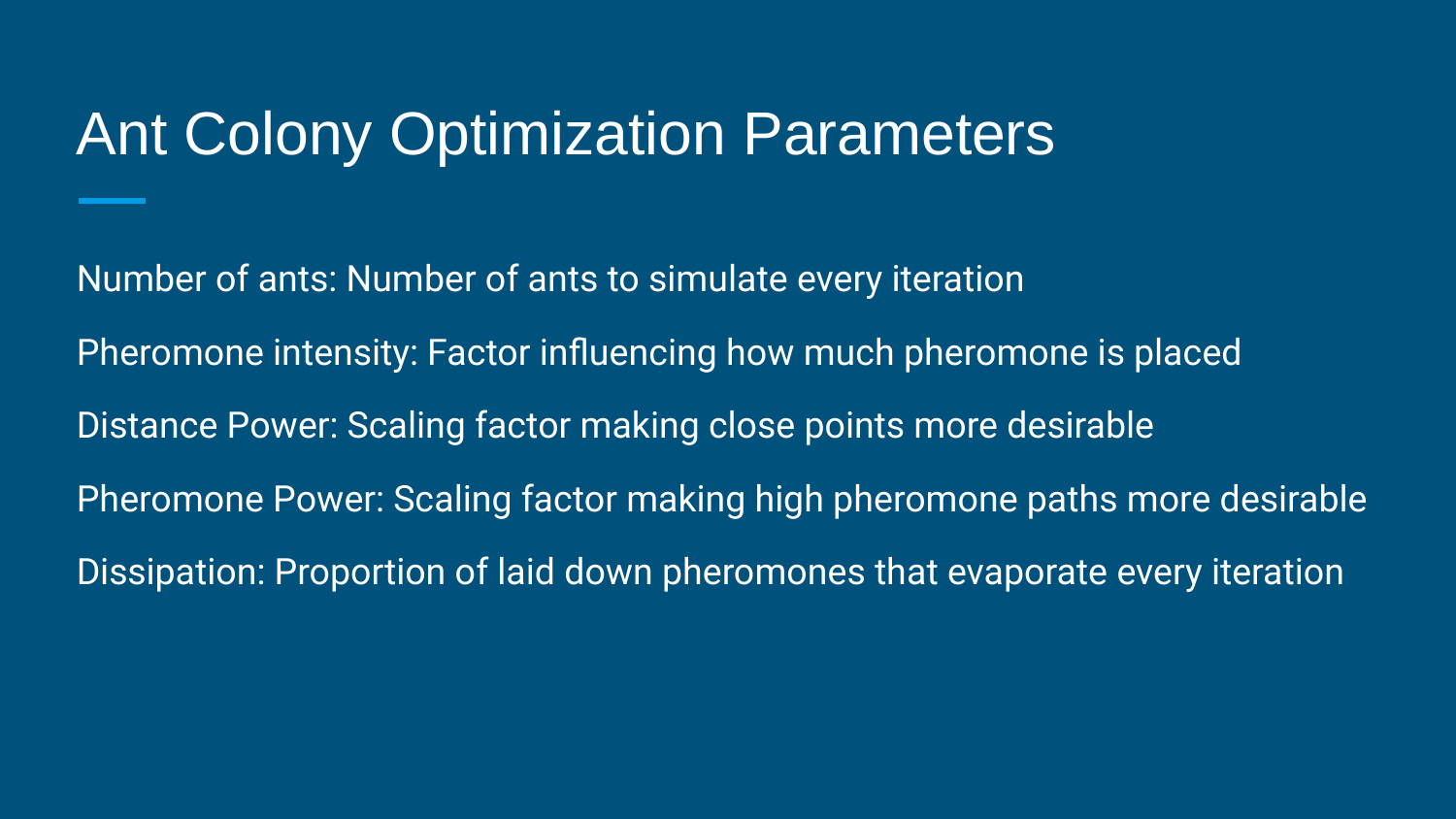

# Ant Colony Optimization Parameters
Number of ants: Number of ants to simulate every iteration
Pheromone intensity: Factor influencing how much pheromone is placed
Distance Power: Scaling factor making close points more desirable
Pheromone Power: Scaling factor making high pheromone paths more desirable
Dissipation: Proportion of laid down pheromones that evaporate every iteration